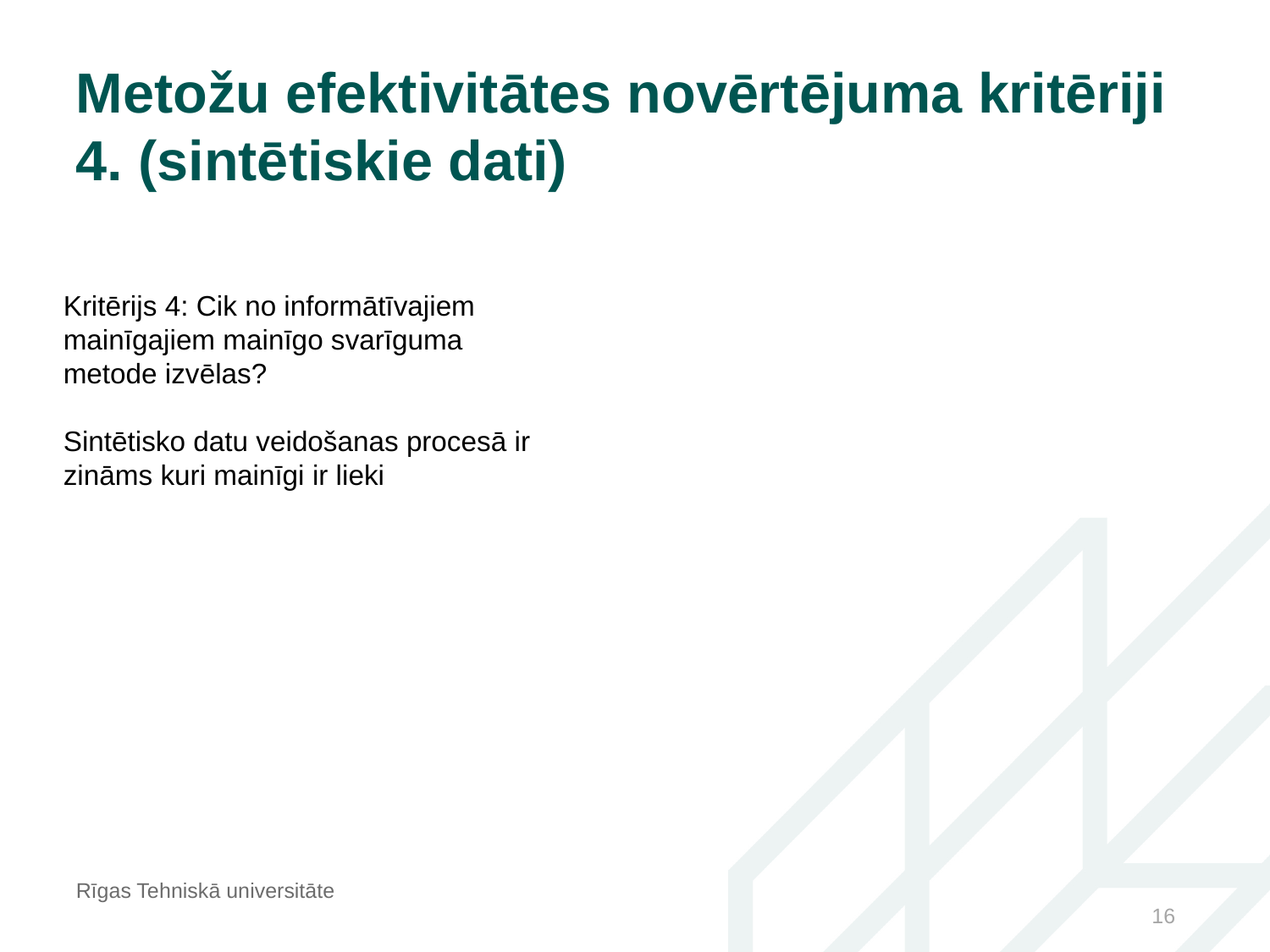

Metožu efektivitātes novērtējuma kritēriji 4. (sintētiskie dati)

Kritērijs 4: Cik no informātīvajiem mainīgajiem mainīgo svarīguma metode izvēlas?

Sintētisko datu veidošanas procesā ir zināms kuri mainīgi ir lieki
Rīgas Tehniskā universitāte